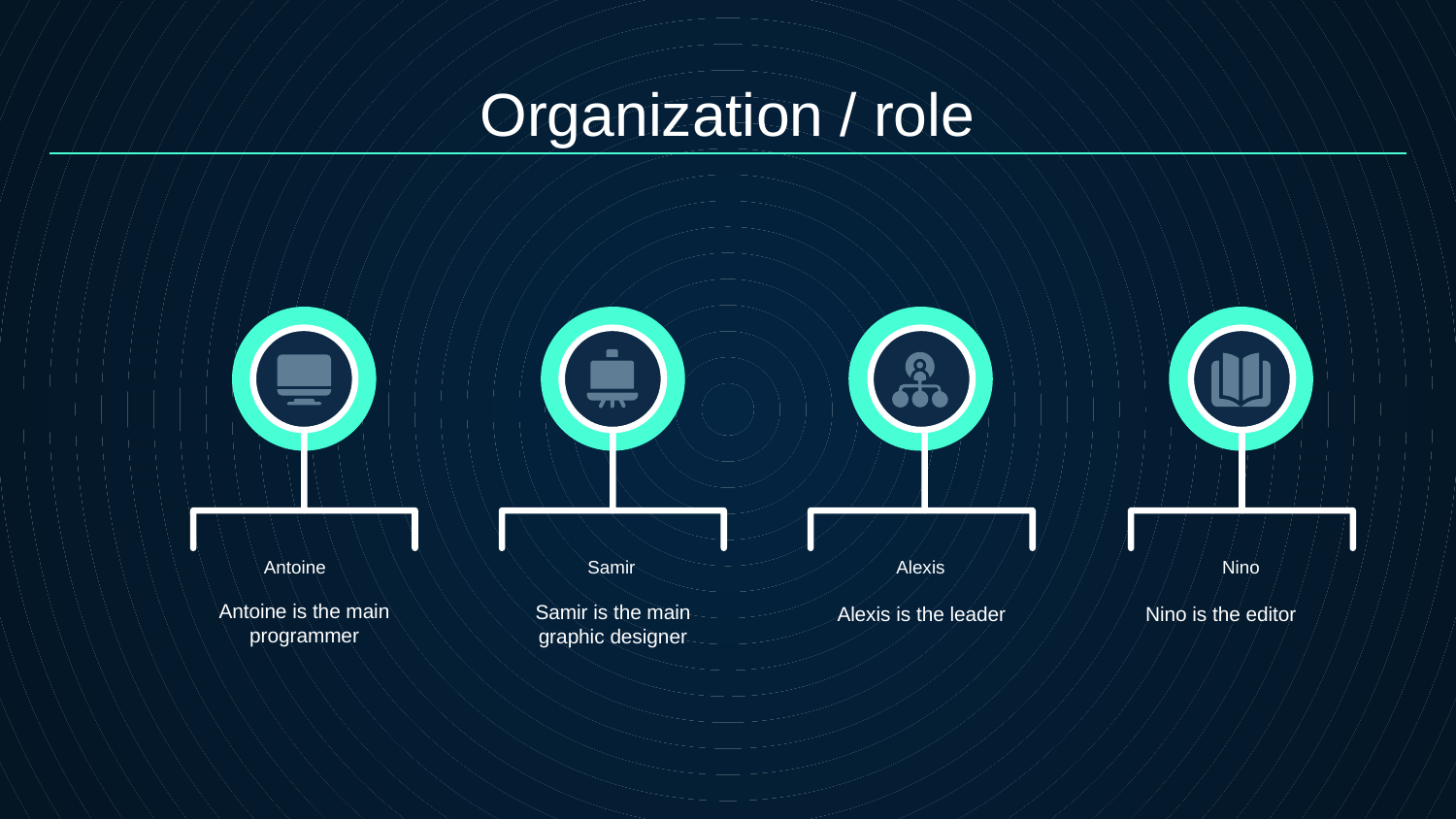

Organization / role

# Samir
Antoine
Alexis
Nino
Antoine is the main programmer
Samir is the main graphic designer
Alexis is the leader
Nino is the editor